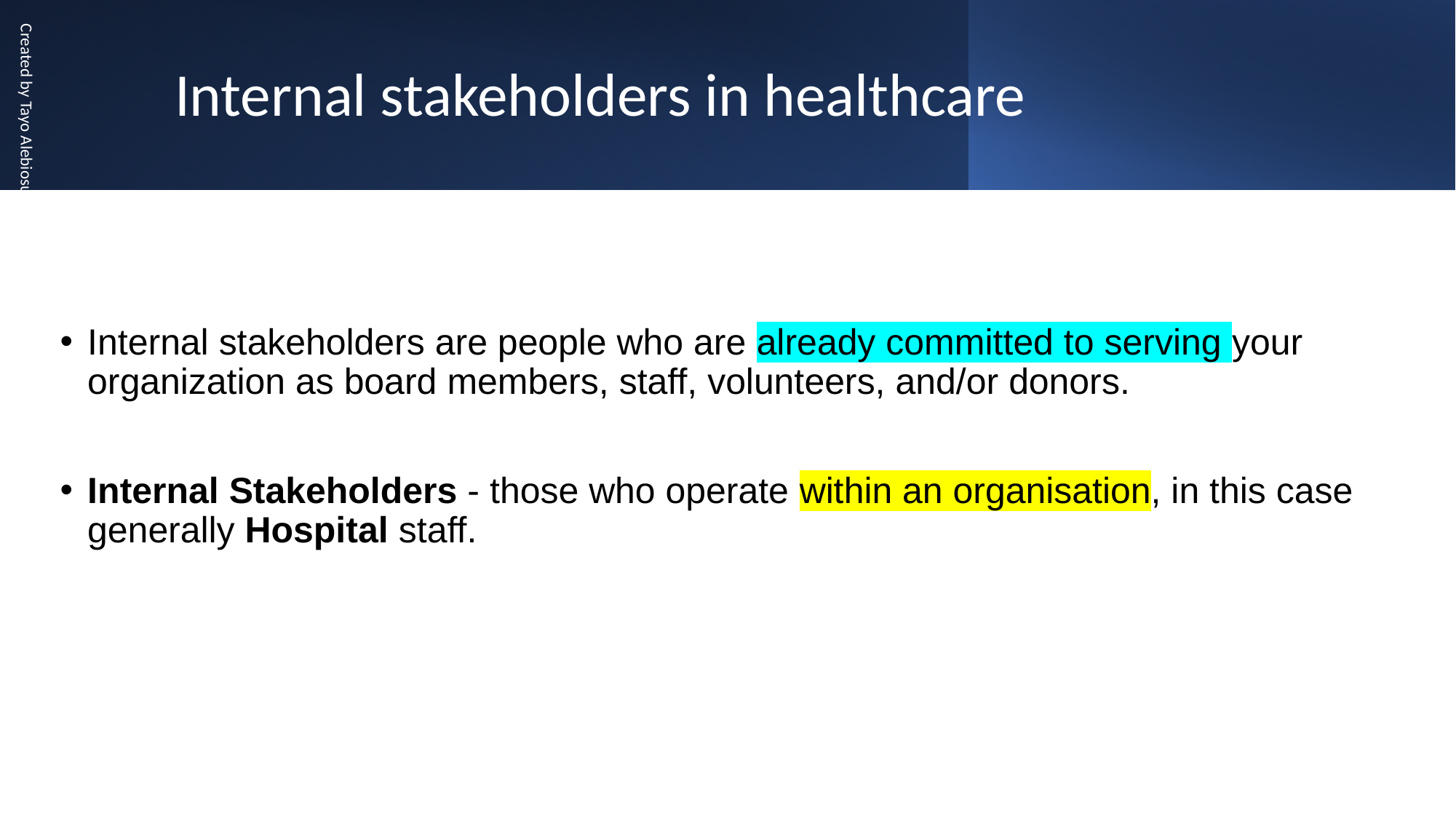

# Internal stakeholders in healthcare
Internal stakeholders are people who are already committed to serving your organization as board members, staff, volunteers, and/or donors.

Internal Stakeholders - those who operate within an organisation, in this case generally Hospital staff.

Created by Tayo Alebiosu